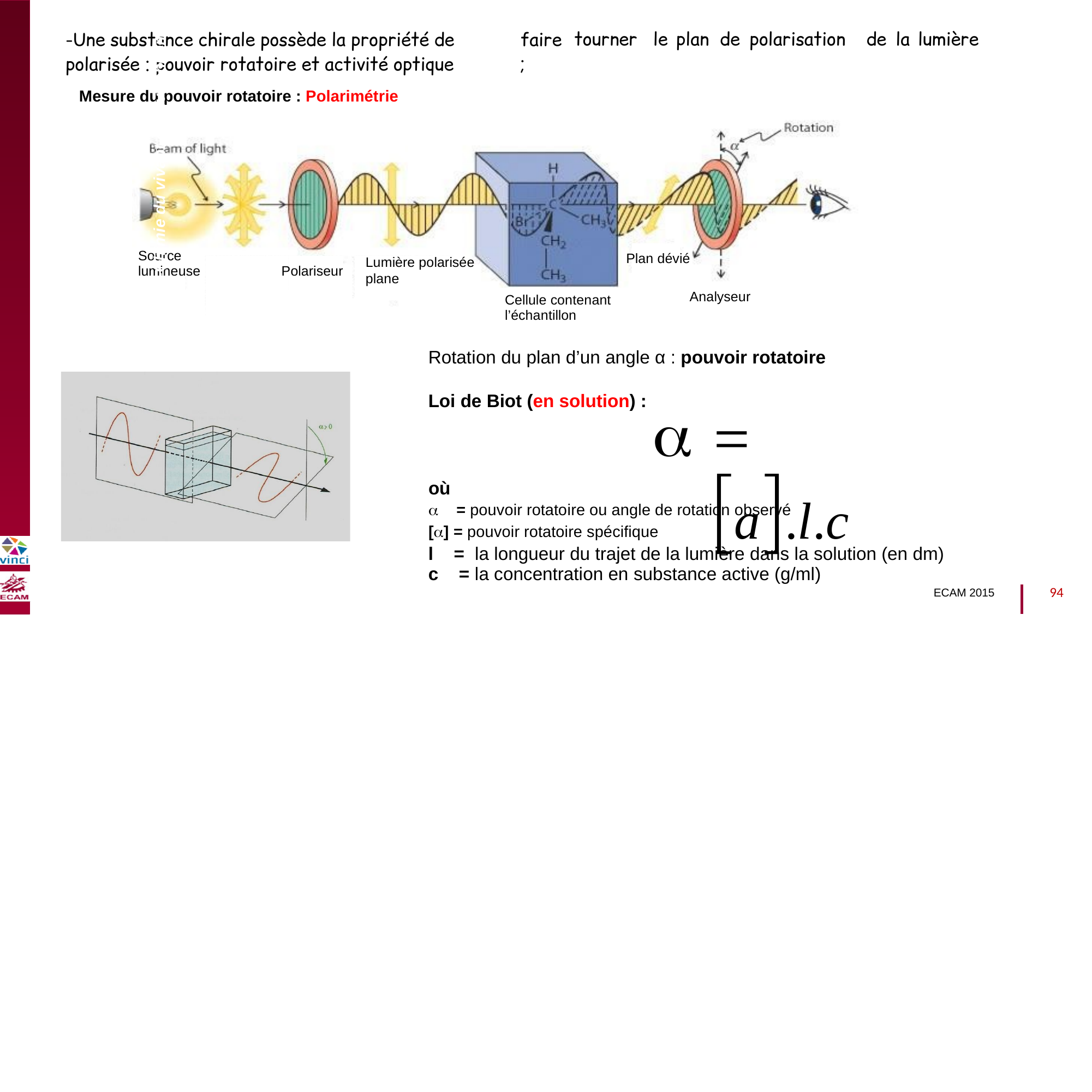

-Une substance chirale possède la propriété de
polarisée : pouvoir rotatoire et activité optique
Mesure du pouvoir rotatoire : Polarimétrie
faire
;
tourner
le
plan
de
polarisation
de
la
lumière

B2040-Chimie du vivant et environnement

Source
lumineuse
Plan dévié
Lumière polarisée

Polariseur
plane

Analyseur
Cellule contenant
l’échantillon
Rotation
du plan d’un angle α : pouvoir rotatoire

= [a].l.c
Loi de Biot (en solution) :
α
où
α    = pouvoir rotatoire ou angle de rotation observé
[α] = pouvoir rotatoire spécifique

l
c
=  la longueur du trajet de la lumière dans la solution (en dm)
= la concentration en substance active (g/ml)
ECAM 2015

94